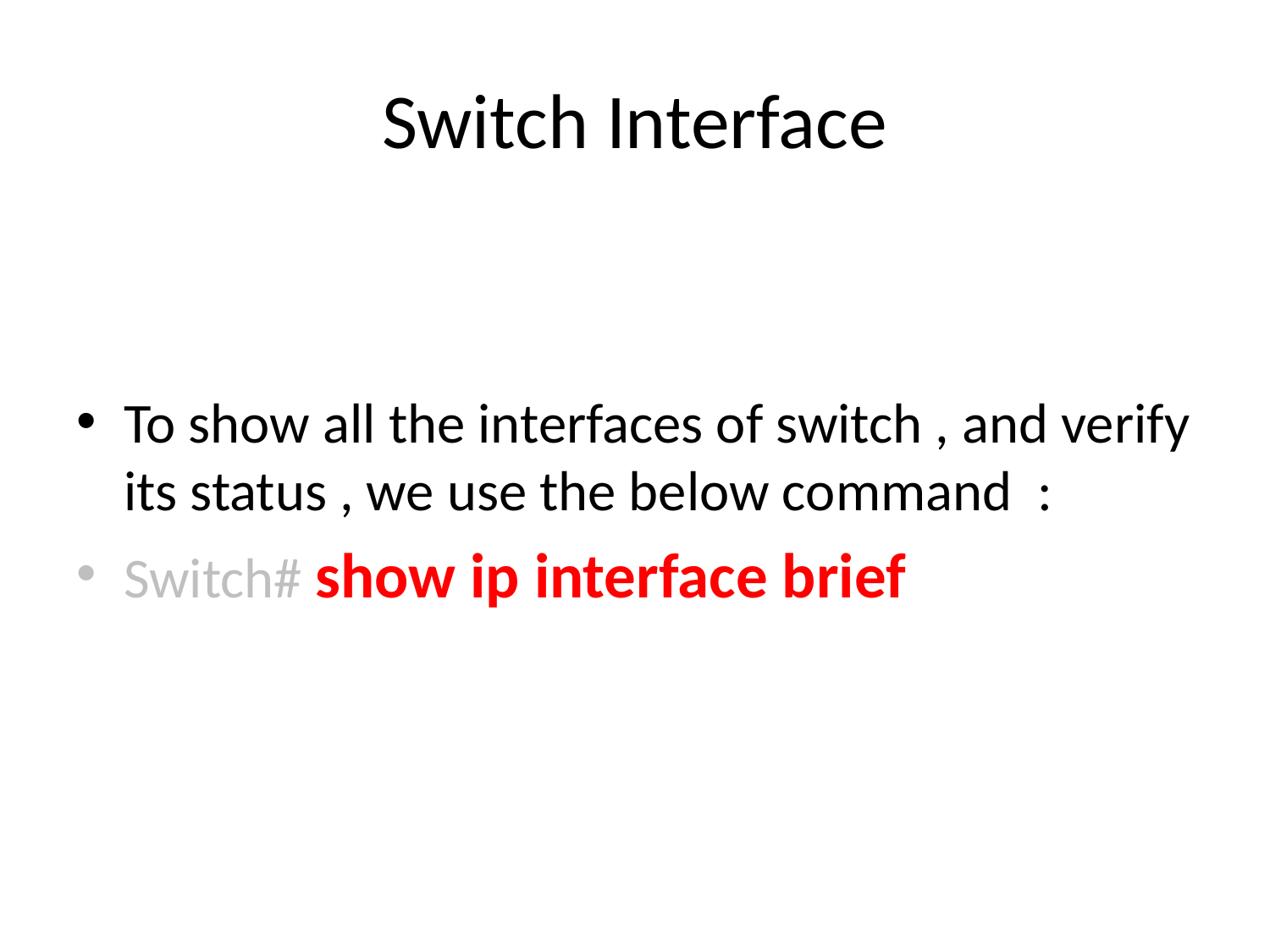

# Switch Interface

To show all the interfaces of switch , and verify its status , we use the below command  :
Switch# show ip interface brief